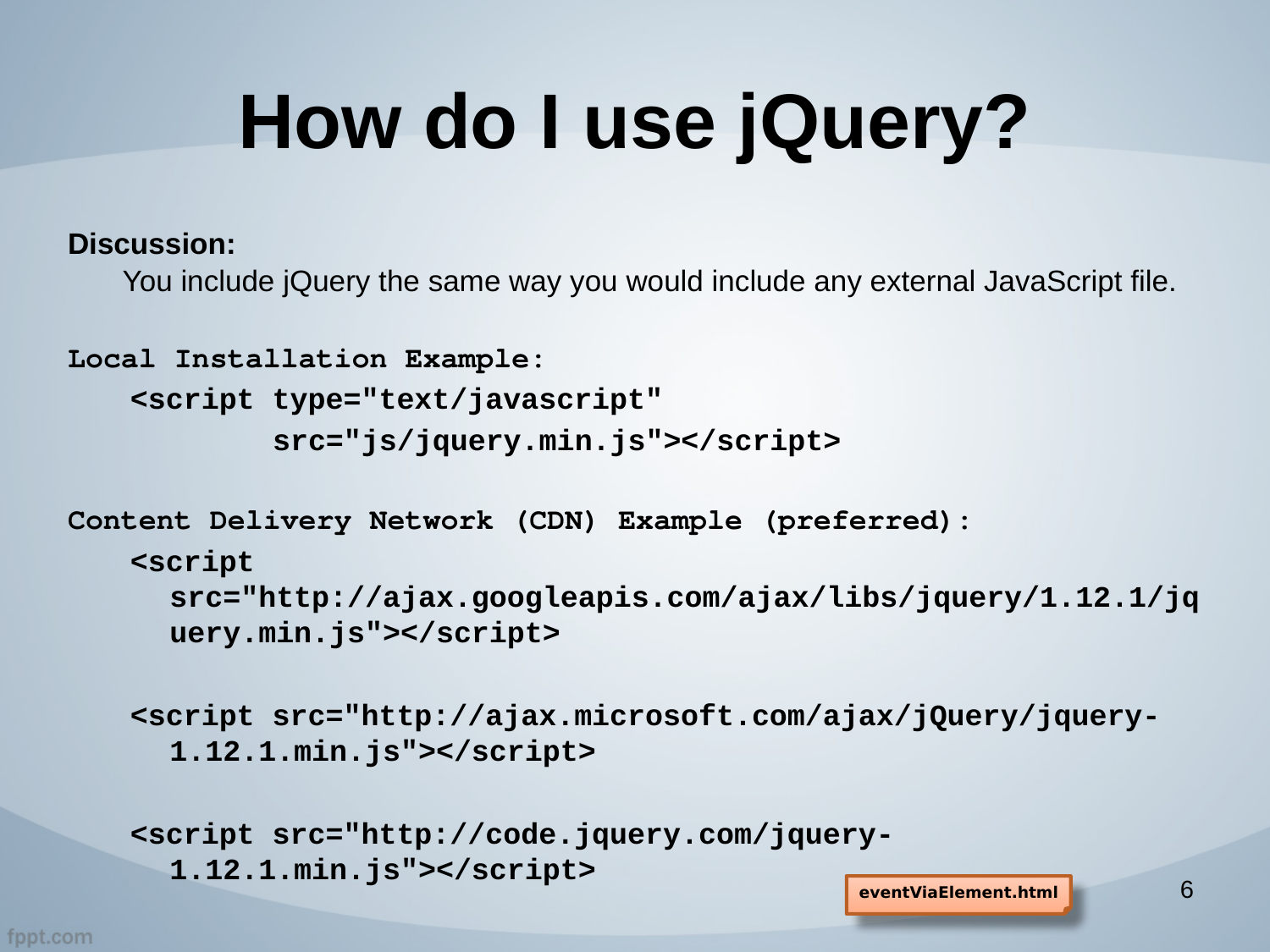

# How do I use jQuery?
Discussion:
You include jQuery the same way you would include any external JavaScript file.

Local Installation Example:
<script type="text/javascript"
        src="js/jquery.min.js"></script>

Content Delivery Network (CDN) Example (preferred):
<script src="http://ajax.googleapis.com/ajax/libs/jquery/1.12.1/jquery.min.js"></script>

<script src="http://ajax.microsoft.com/ajax/jQuery/jquery-1.12.1.min.js"></script>

<script src="http://code.jquery.com/jquery-1.12.1.min.js"></script>

6
eventViaElement.html